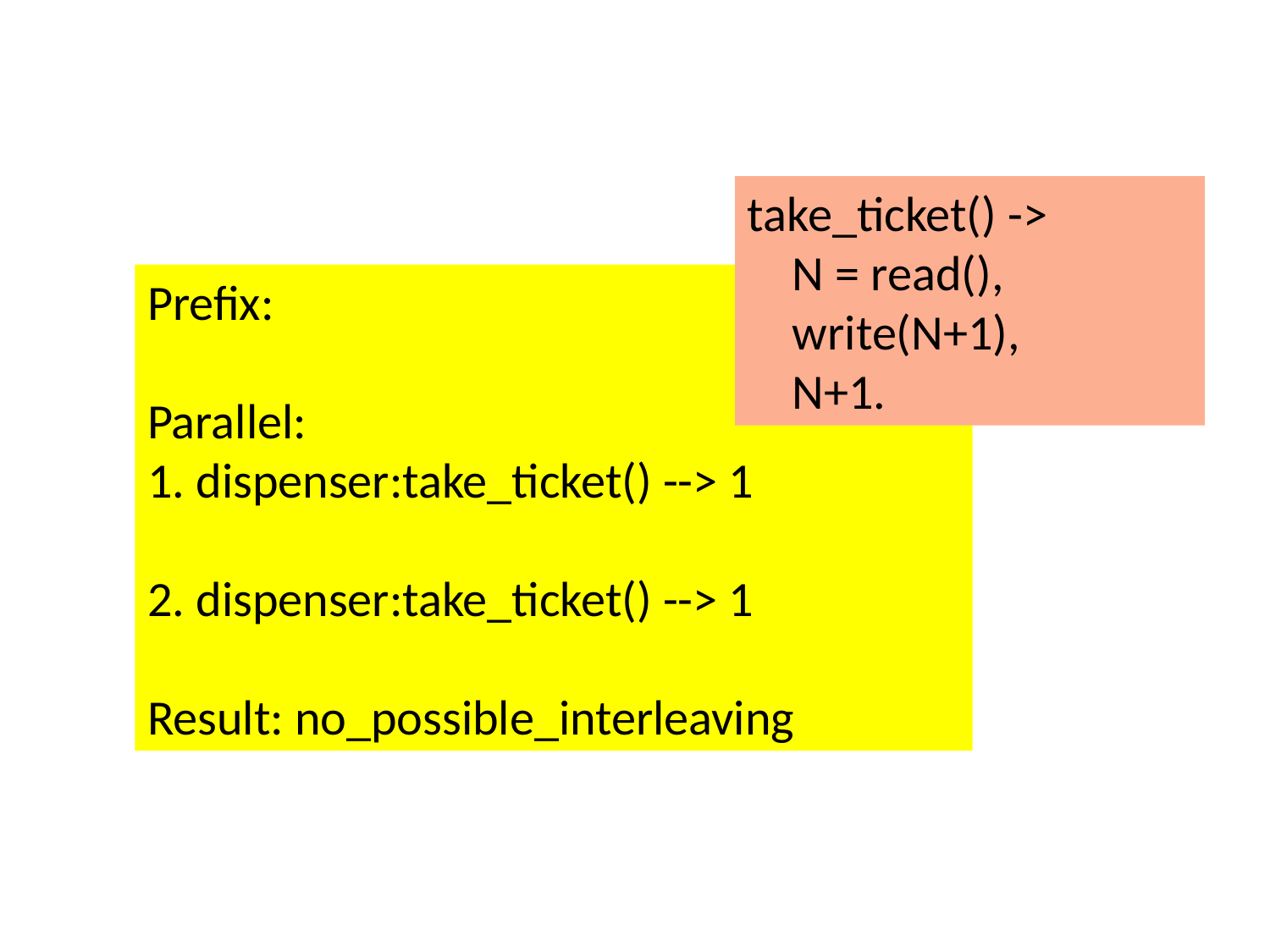

take_ticket() ->
    N = read(),
    write(N+1),
    N+1.
Prefix:

Parallel:
1. dispenser:take_ticket() --> 1

2. dispenser:take_ticket() --> 1

Result: no_possible_interleaving